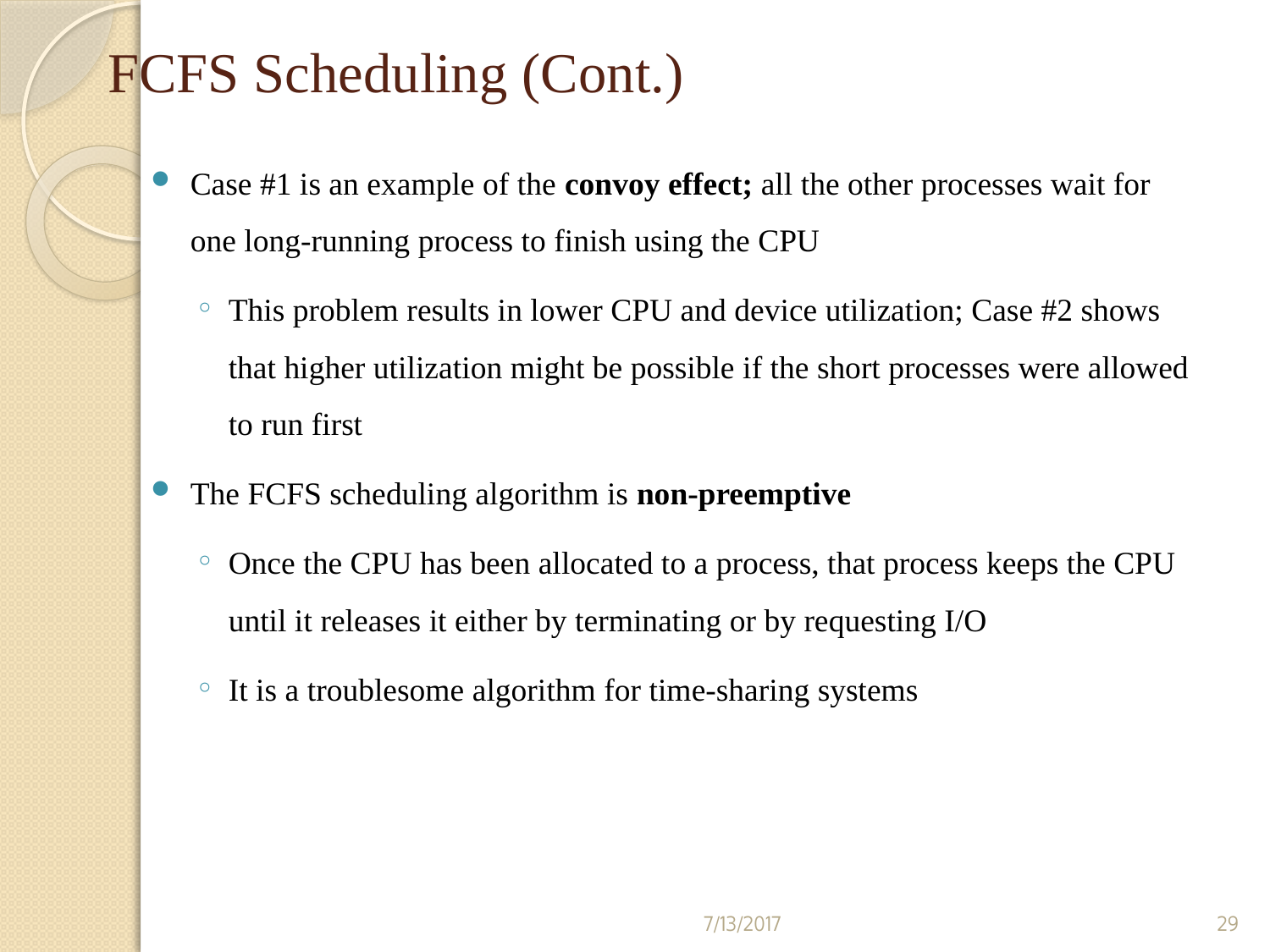

# FCFS Scheduling (Cont.)
Case #1 is an example of the convoy effect; all the other processes wait for one long-running process to finish using the CPU
This problem results in lower CPU and device utilization; Case #2 shows that higher utilization might be possible if the short processes were allowed to run first
The FCFS scheduling algorithm is non-preemptive
Once the CPU has been allocated to a process, that process keeps the CPU until it releases it either by terminating or by requesting I/O
It is a troublesome algorithm for time-sharing systems
7/13/2017
29